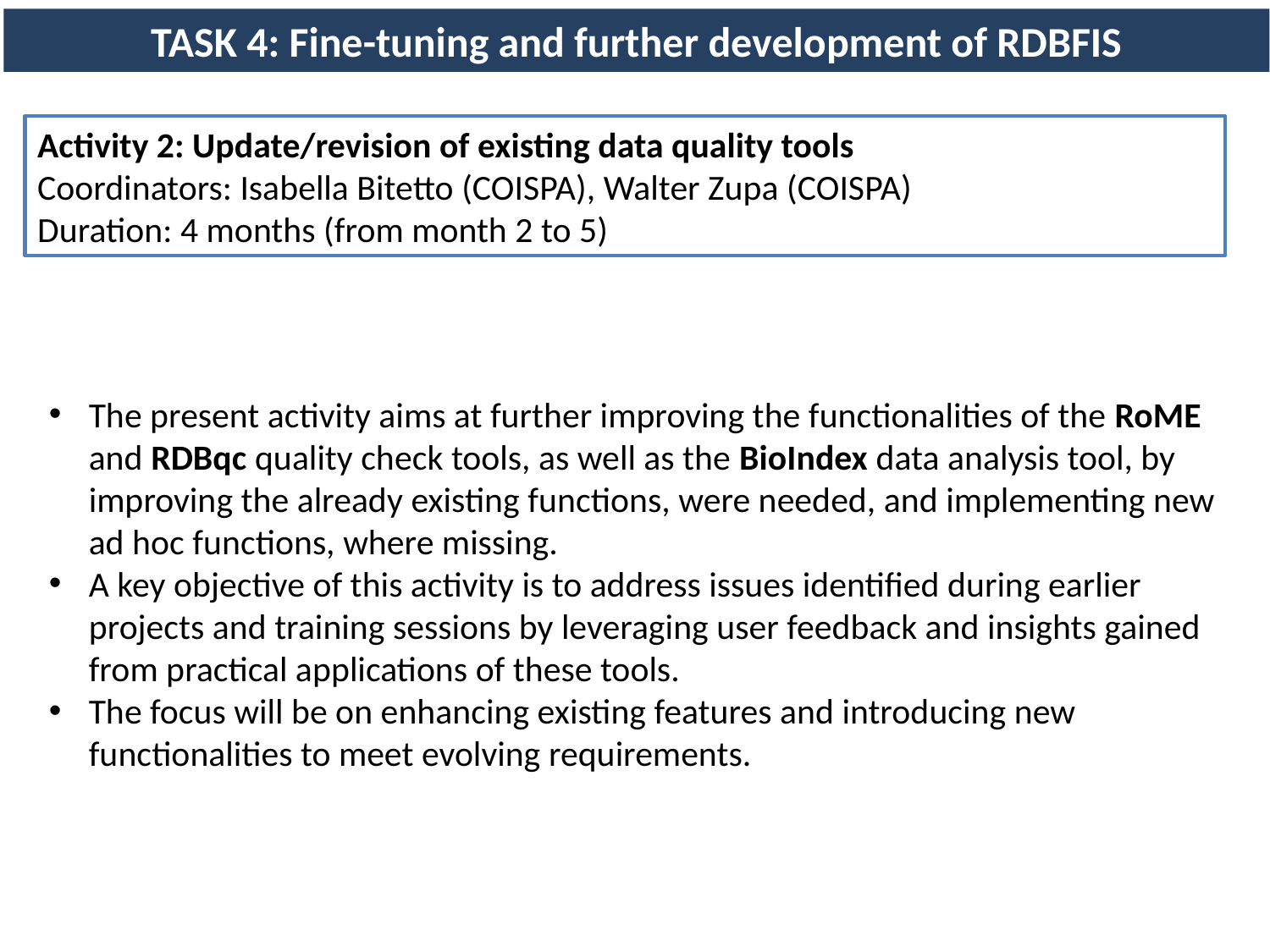

TASK 4: Fine-tuning and further development of RDBFIS
Activity 2: Update/revision of existing data quality tools
Coordinators: Isabella Bitetto (COISPA), Walter Zupa (COISPA)
Duration: 4 months (from month 2 to 5)
The present activity aims at further improving the functionalities of the RoME and RDBqc quality check tools, as well as the BioIndex data analysis tool, by improving the already existing functions, were needed, and implementing new ad hoc functions, where missing.
A key objective of this activity is to address issues identified during earlier projects and training sessions by leveraging user feedback and insights gained from practical applications of these tools.
The focus will be on enhancing existing features and introducing new functionalities to meet evolving requirements.